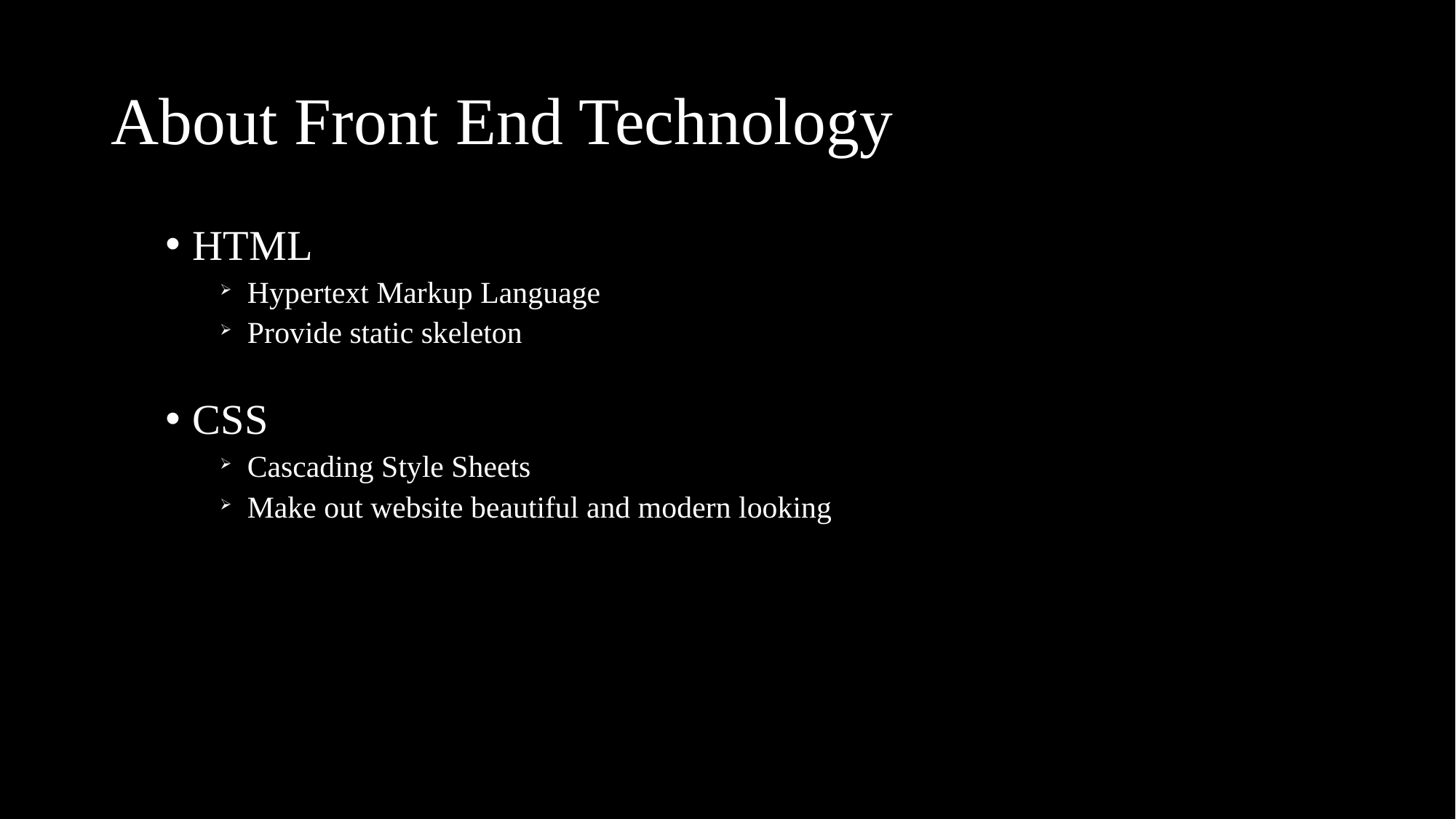

# About Front End Technology
HTML
Hypertext Markup Language
Provide static skeleton

CSS
Cascading Style Sheets
Make out website beautiful and modern looking